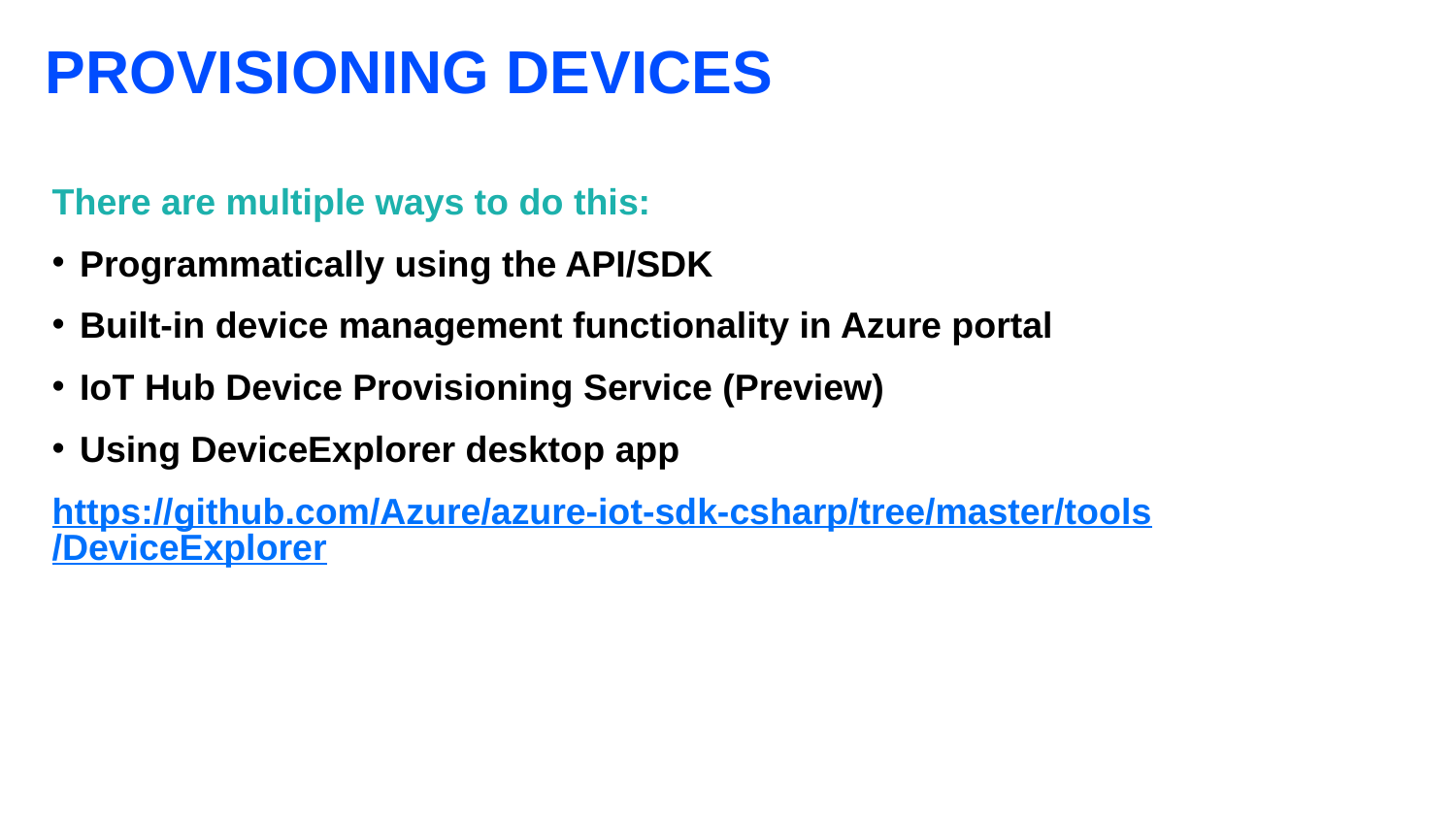

# Provisioning devices
There are multiple ways to do this:
Programmatically using the API/SDK
Built-in device management functionality in Azure portal
IoT Hub Device Provisioning Service (Preview)
Using DeviceExplorer desktop app
https://github.com/Azure/azure-iot-sdk-csharp/tree/master/tools/DeviceExplorer